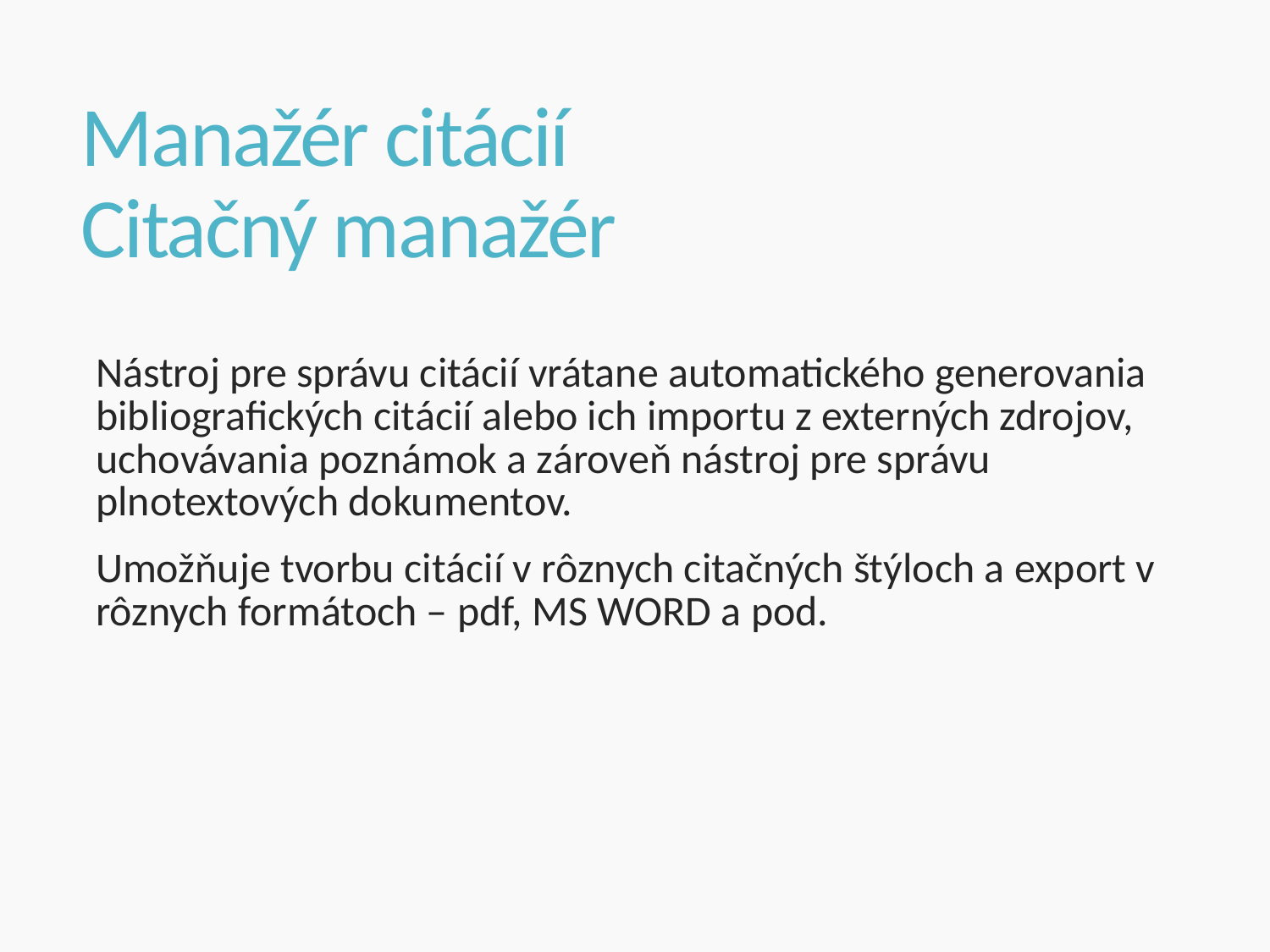

# Manažér citácií Citačný manažér
Nástroj pre správu citácií vrátane automatického generovania bibliografických citácií alebo ich importu z externých zdrojov, uchovávania poznámok a zároveň nástroj pre správu plnotextových dokumentov.
Umožňuje tvorbu citácií v rôznych citačných štýloch a export v rôznych formátoch – pdf, MS WORD a pod.